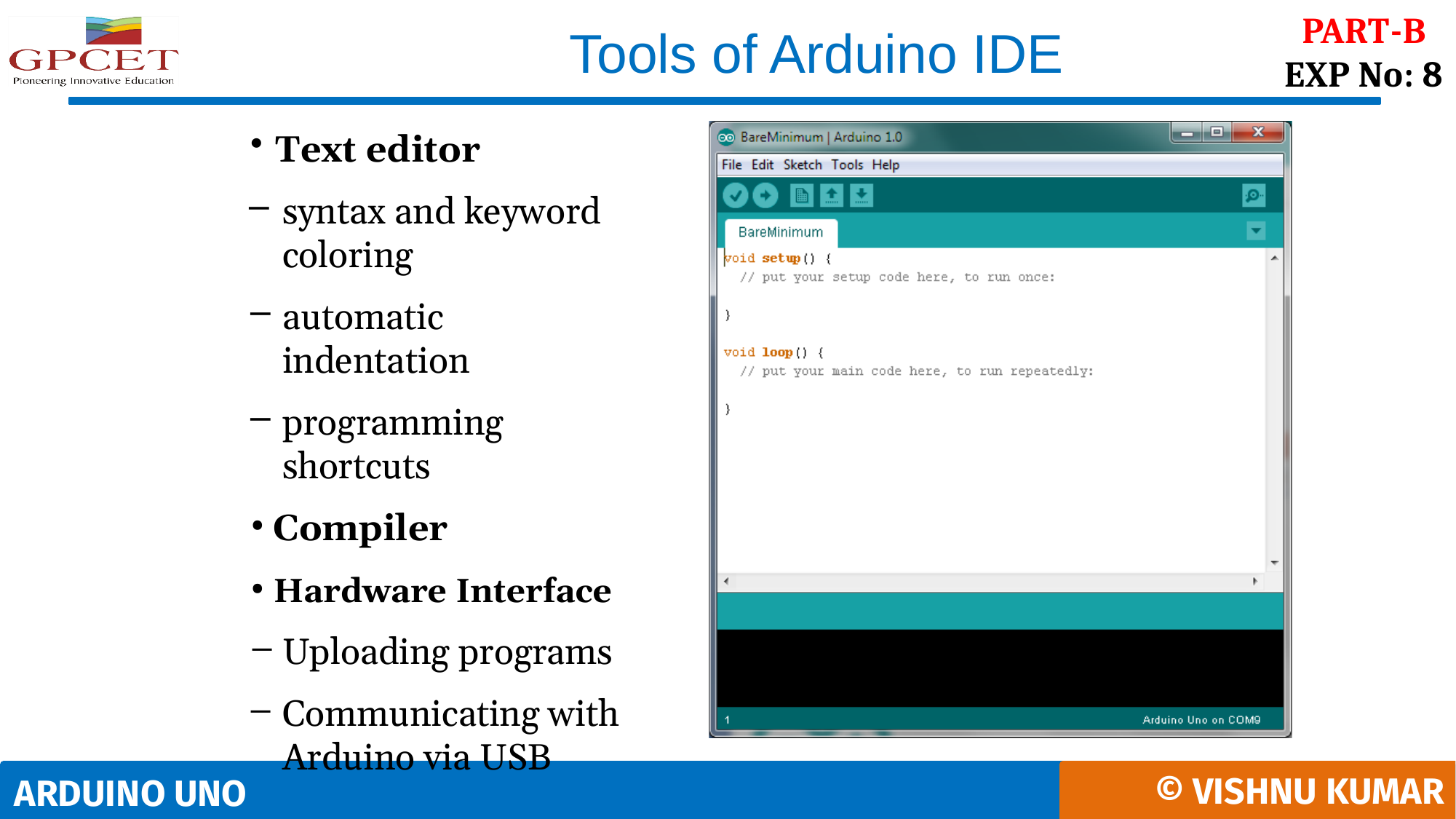

PART-B
EXP No: 8
# Tools of Arduino IDE

Text editor
syntax and keyword  coloring
automatic indentation
programming shortcuts
Compiler
Hardware Interface
Uploading programs
Communicating with  Arduino via USB